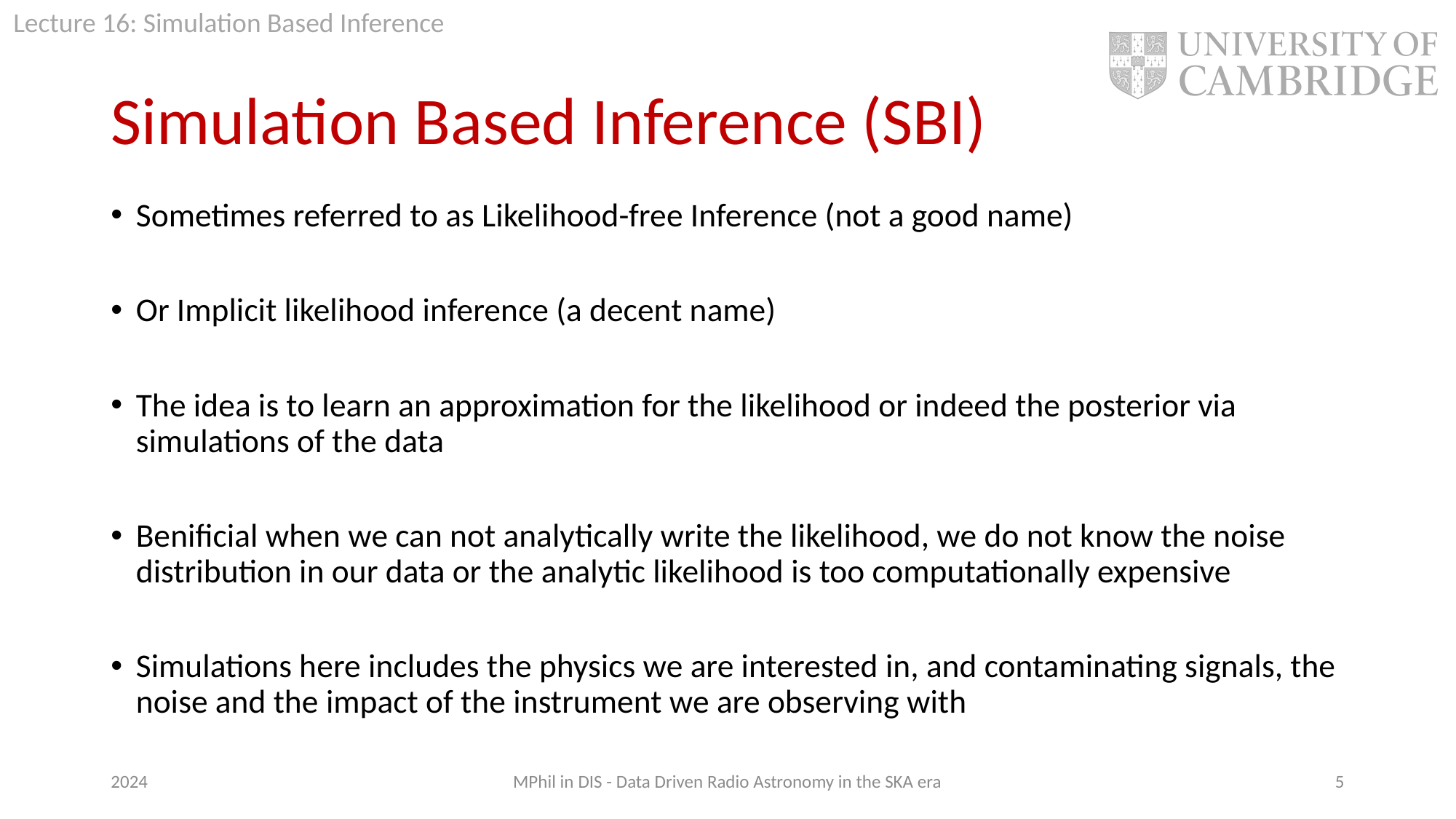

# Simulation Based Inference (SBI)
Sometimes referred to as Likelihood-free Inference (not a good name)

Or Implicit likelihood inference (a decent name)

The idea is to learn an approximation for the likelihood or indeed the posterior via simulations of the data

Benificial when we can not analytically write the likelihood, we do not know the noise distribution in our data or the analytic likelihood is too computationally expensive

Simulations here includes the physics we are interested in, and contaminating signals, the noise and the impact of the instrument we are observing with
2024
MPhil in DIS - Data Driven Radio Astronomy in the SKA era
5